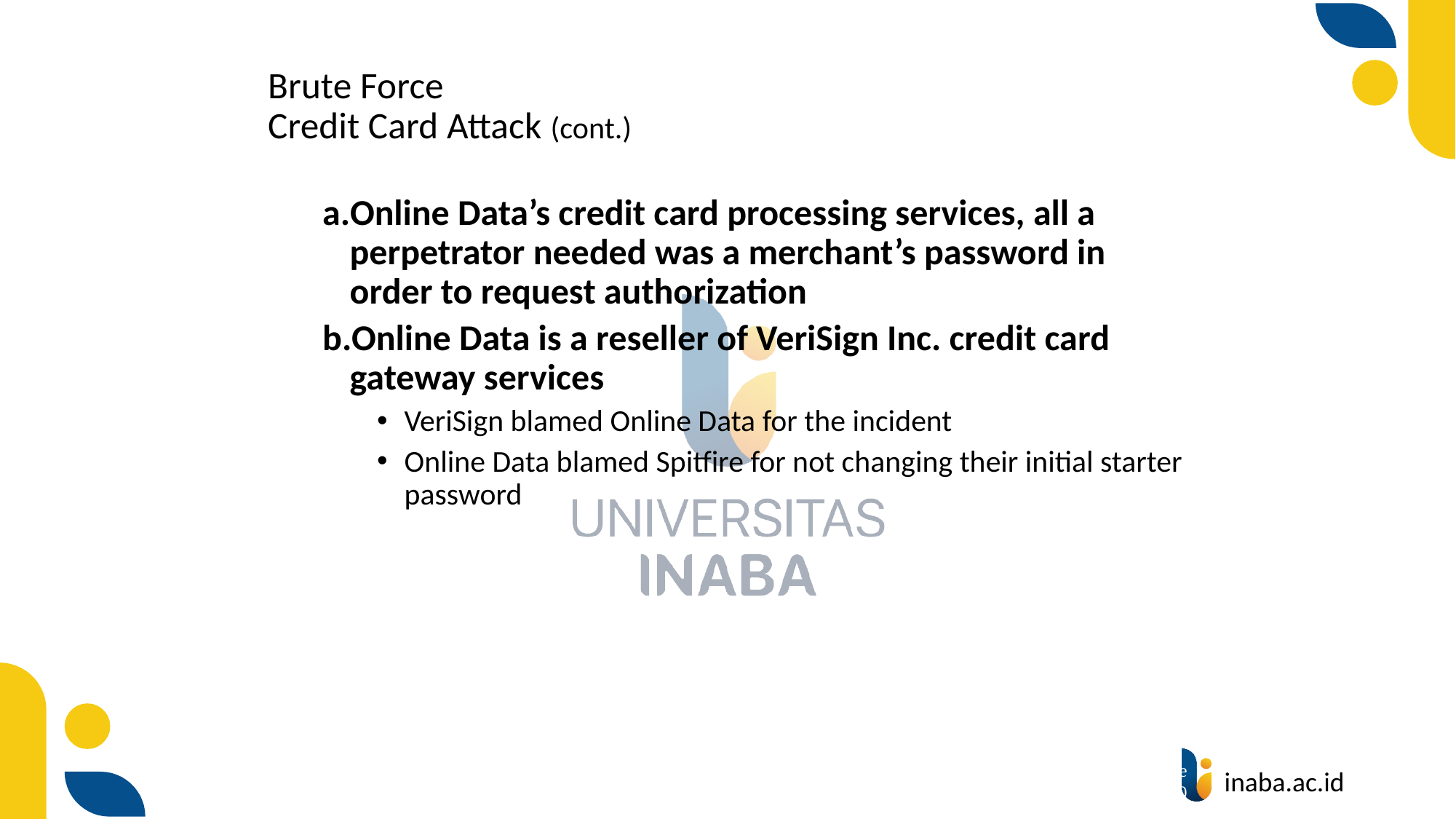

# Brute Force Credit Card Attack (cont.)
Online Data’s credit card processing services, all a perpetrator needed was a merchant’s password in order to request authorization
Online Data is a reseller of VeriSign Inc. credit card gateway services
VeriSign blamed Online Data for the incident
Online Data blamed Spitfire for not changing their initial starter password
8
© Prentice Hall 2020